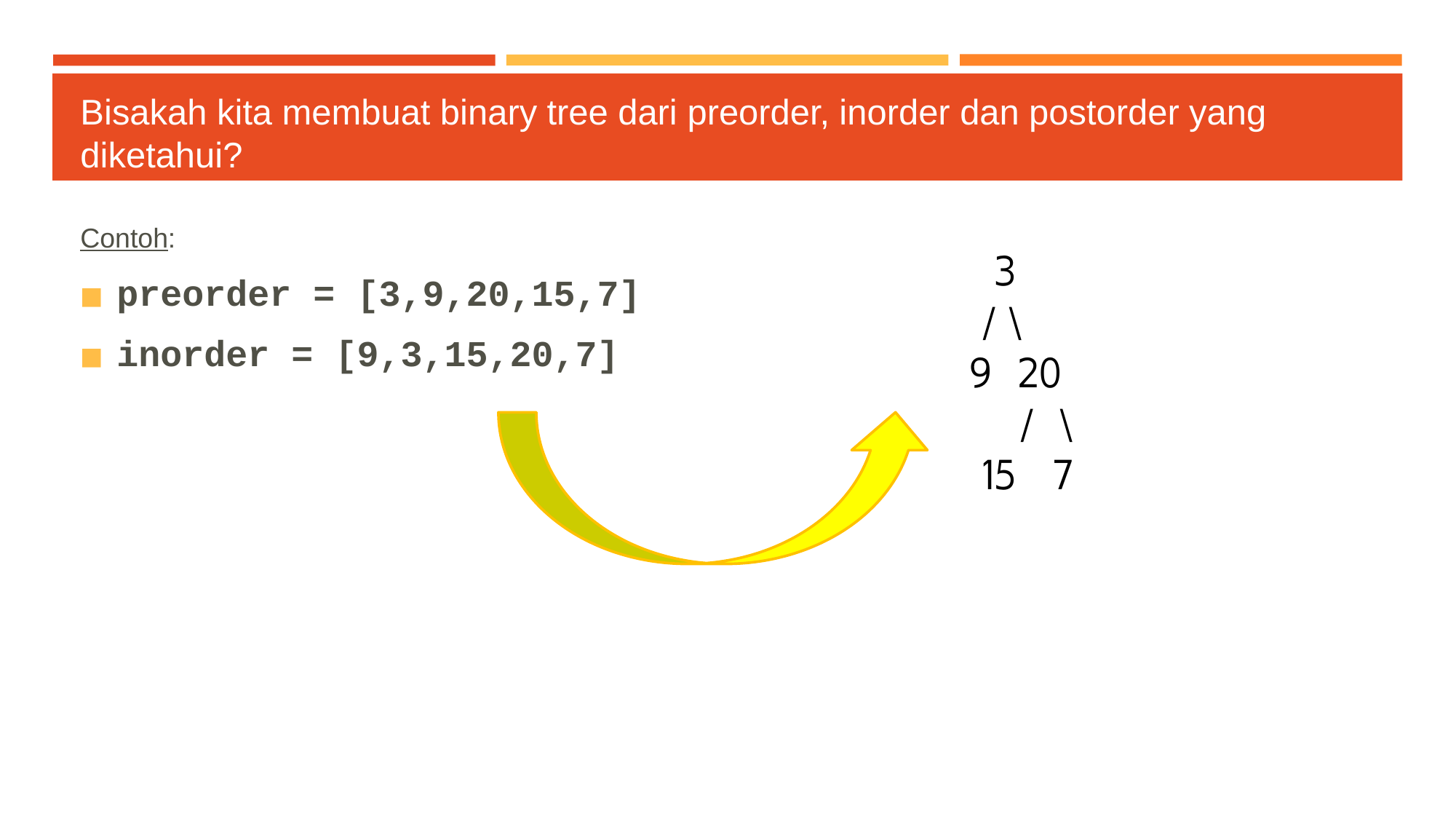

# Bisakah kita membuat binary tree dari preorder, inorder dan postorder yang diketahui?
Contoh:
preorder = [3,9,20,15,7]
inorder = [9,3,15,20,7]
    3
   / \
  9  20
      /  \
   15   7